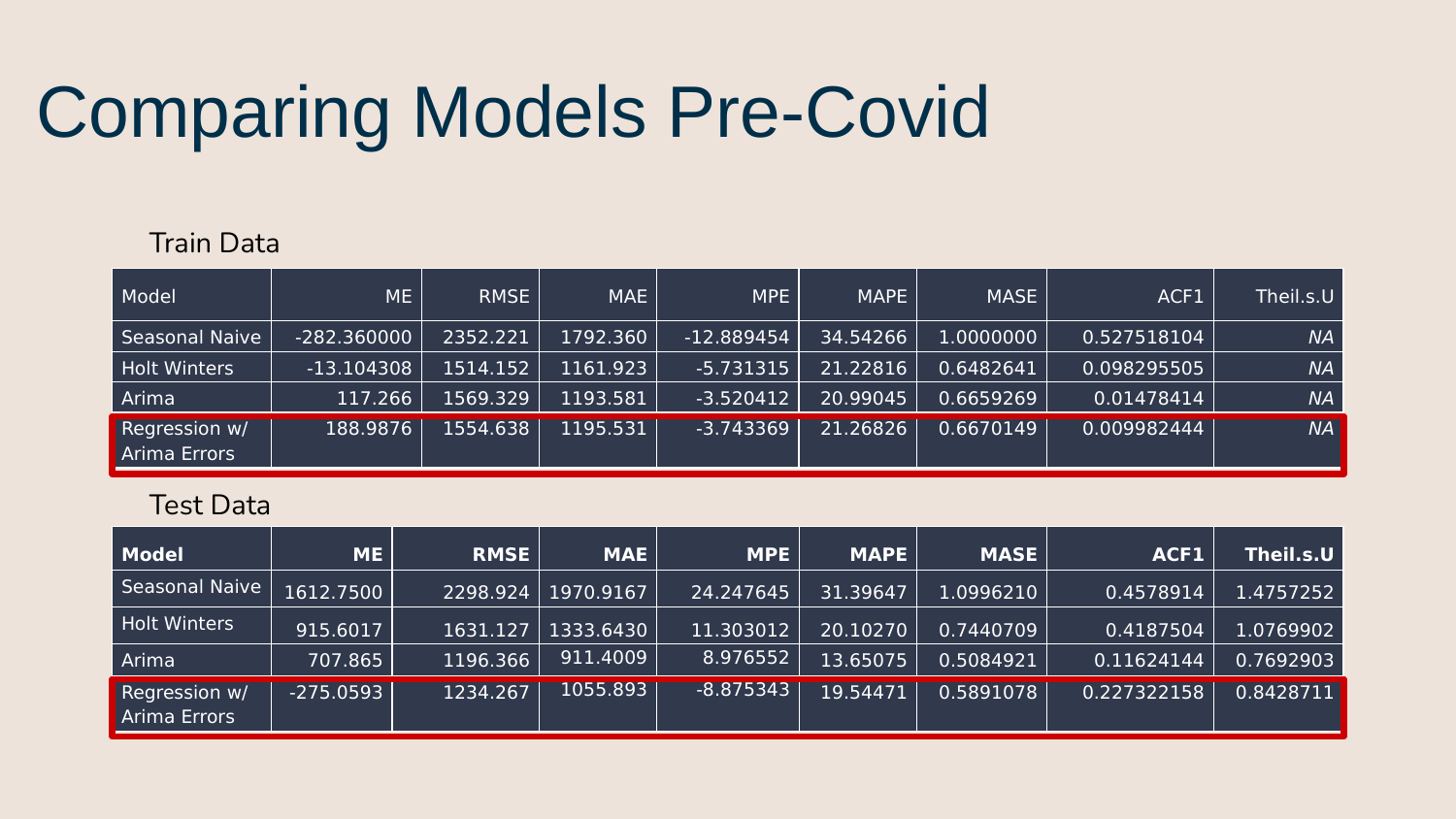

# Comparing Models Pre-Covid
Train Data
| Model | ME | RMSE | MAE | MPE | MAPE | MASE | ACF1 | Theil.s.U |
| --- | --- | --- | --- | --- | --- | --- | --- | --- |
| Seasonal Naive | -282.360000 | 2352.221 | 1792.360 | -12.889454 | 34.54266 | 1.0000000 | 0.527518104 | NA |
| Holt Winters | -13.104308 | 1514.152 | 1161.923 | -5.731315 | 21.22816 | 0.6482641 | 0.098295505 | NA |
| Arima | 117.266 | 1569.329 | 1193.581 | -3.520412 | 20.99045 | 0.6659269 | 0.01478414 | NA |
| Regression w/ Arima Errors | 188.9876 | 1554.638 | 1195.531 | -3.743369 | 21.26826 | 0.6670149 | 0.009982444 | NA |

Test Data
| Model | ME | RMSE | MAE | MPE | MAPE | MASE | ACF1 | Theil.s.U |
| --- | --- | --- | --- | --- | --- | --- | --- | --- |
| Seasonal Naive | 1612.7500 | 2298.924 | 1970.9167 | 24.247645 | 31.39647 | 1.0996210 | 0.4578914 | 1.4757252 |
| Holt Winters | 915.6017 | 1631.127 | 1333.6430 | 11.303012 | 20.10270 | 0.7440709 | 0.4187504 | 1.0769902 |
| Arima | 707.865 | 1196.366 | 911.4009 | 8.976552 | 13.65075 | 0.5084921 | 0.11624144 | 0.7692903 |
| Regression w/ Arima Errors | -275.0593 | 1234.267 | 1055.893 | -8.875343 | 19.54471 | 0.5891078 | 0.227322158 | 0.8428711 |